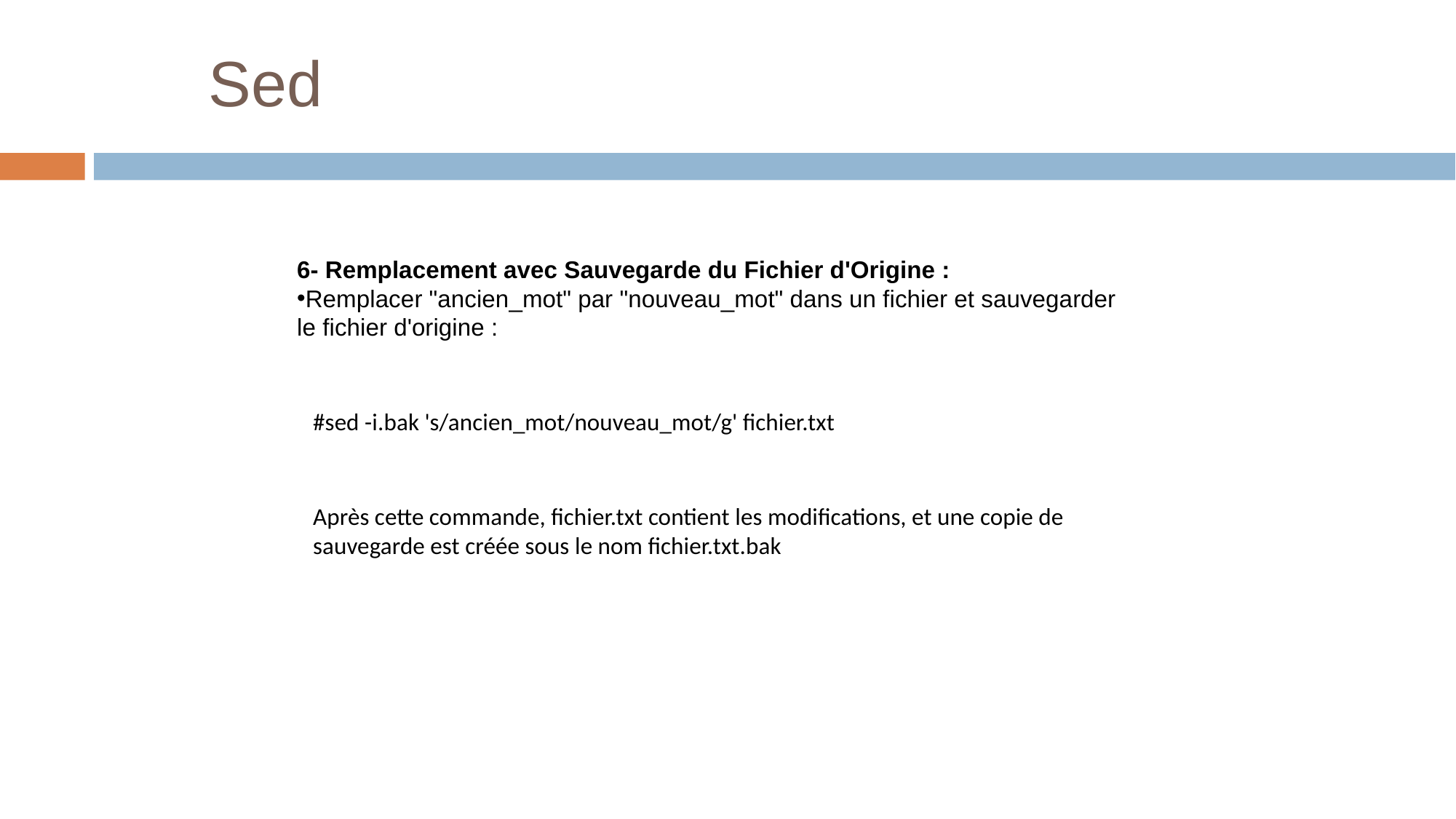

# Sed
6- Remplacement avec Sauvegarde du Fichier d'Origine :
Remplacer "ancien_mot" par "nouveau_mot" dans un fichier et sauvegarder le fichier d'origine :
#sed -i.bak 's/ancien_mot/nouveau_mot/g' fichier.txt
Après cette commande, fichier.txt contient les modifications, et une copie de sauvegarde est créée sous le nom fichier.txt.bak